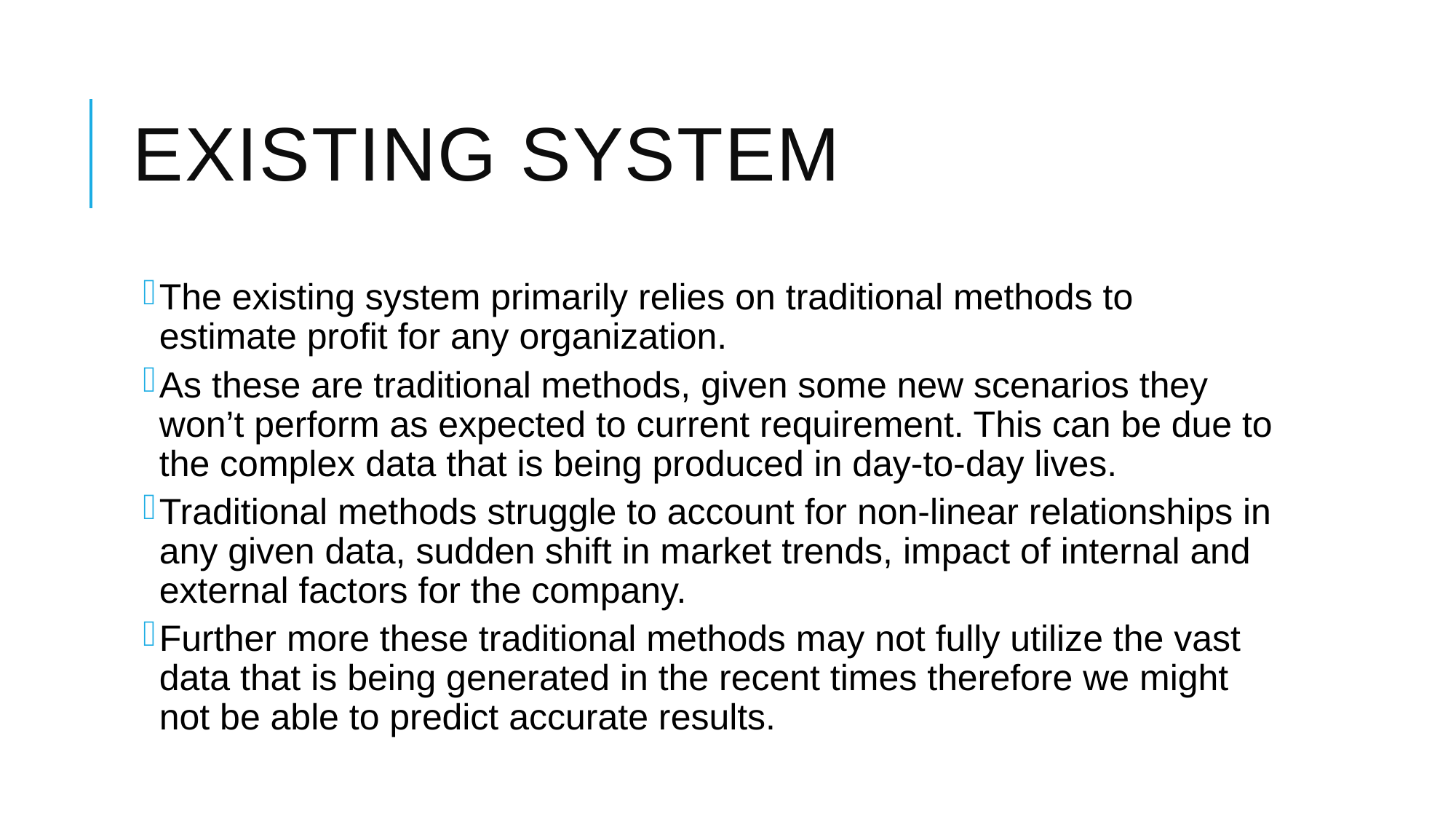

# Existing system
The existing system primarily relies on traditional methods to estimate profit for any organization.
As these are traditional methods, given some new scenarios they won’t perform as expected to current requirement. This can be due to the complex data that is being produced in day-to-day lives.
Traditional methods struggle to account for non-linear relationships in any given data, sudden shift in market trends, impact of internal and external factors for the company.
Further more these traditional methods may not fully utilize the vast data that is being generated in the recent times therefore we might not be able to predict accurate results.